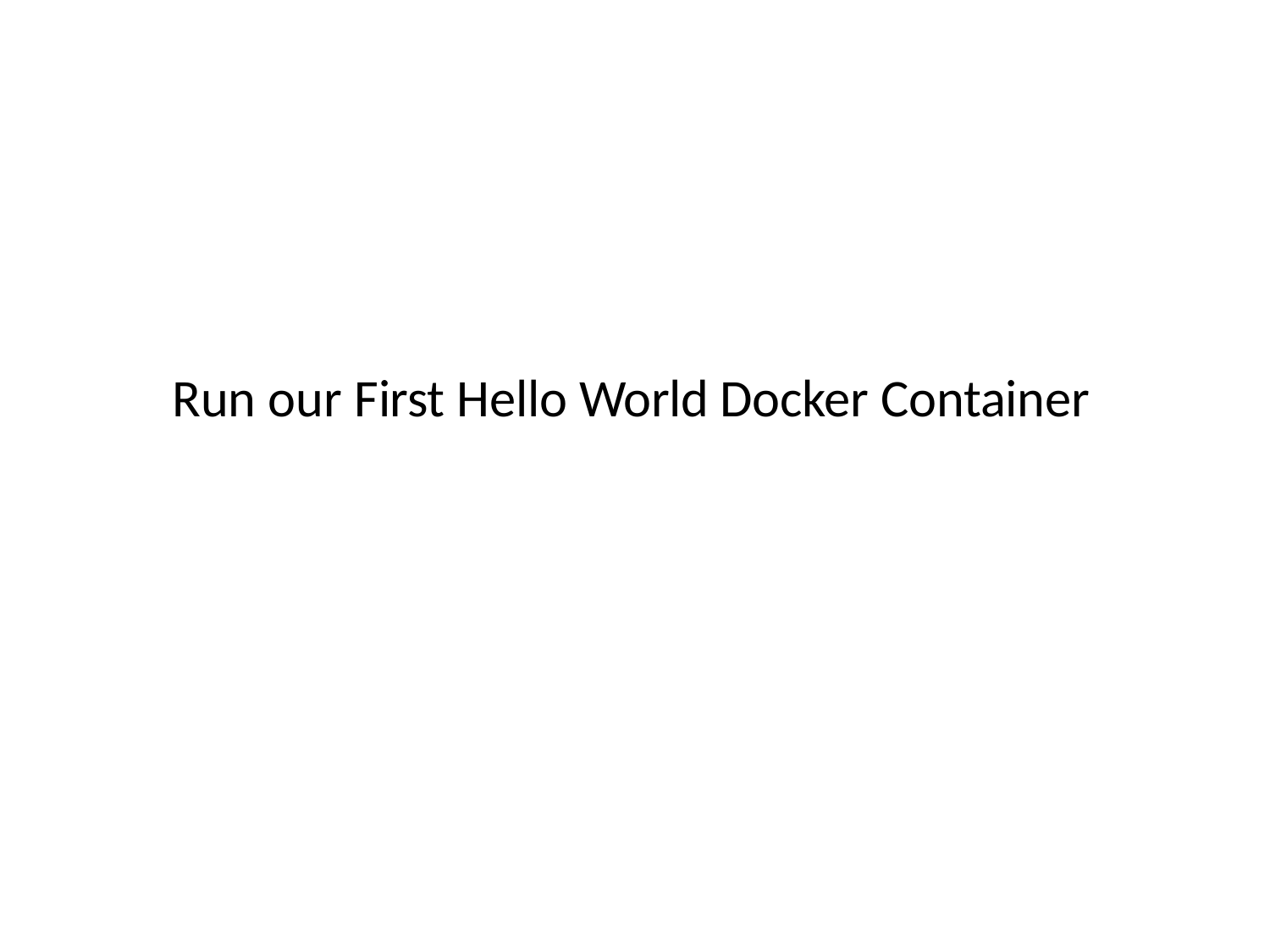

# Run our First Hello World Docker Container